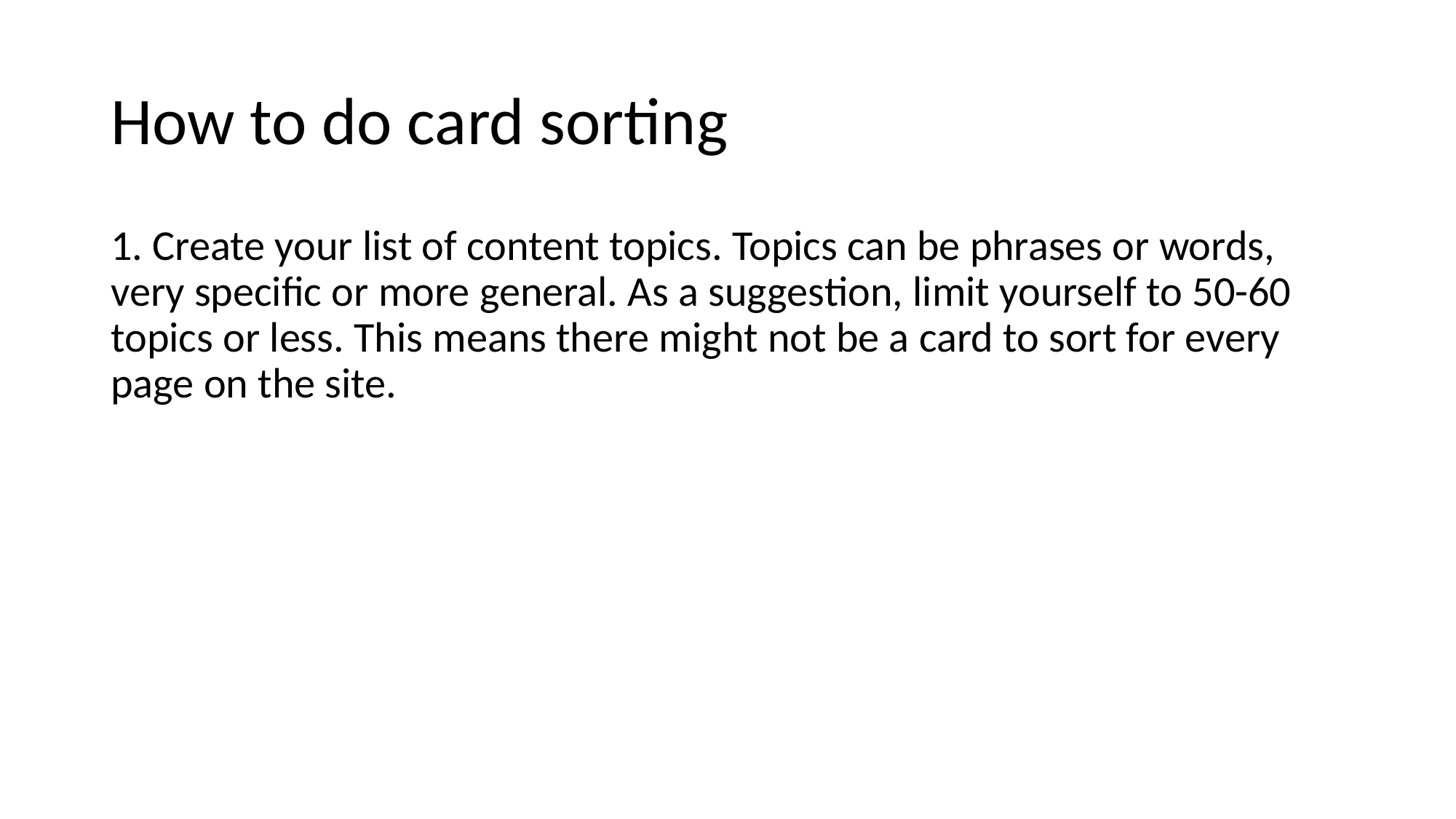

# How to do card sorting
1. Create your list of content topics. Topics can be phrases or words, very specific or more general. As a suggestion, limit yourself to 50-60 topics or less. This means there might not be a card to sort for every page on the site.